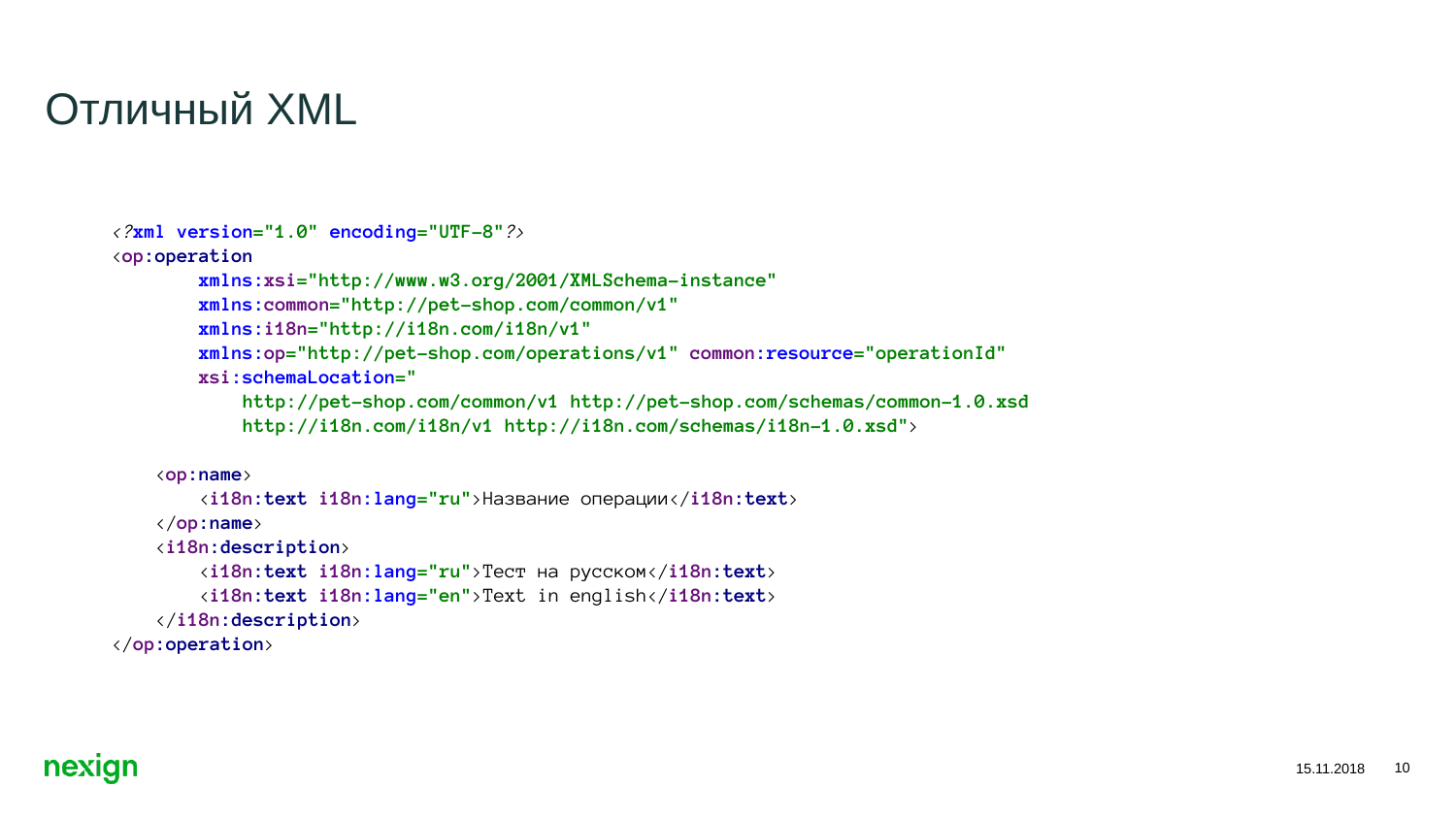

# Отличный XML
<?xml version="1.0" encoding="UTF-8"?>
<op:operation
        xmlns:xsi="http://www.w3.org/2001/XMLSchema-instance"
        xmlns:common="http://pet-shop.com/common/v1"
        xmlns:i18n="http://i18n.com/i18n/v1"
        xmlns:op="http://pet-shop.com/operations/v1" common:resource="operationId"
        xsi:schemaLocation="
            http://pet-shop.com/common/v1 http://pet-shop.com/schemas/common-1.0.xsd
            http://i18n.com/i18n/v1 http://i18n.com/schemas/i18n-1.0.xsd">
    <op:name>
        <i18n:text i18n:lang="ru">Название операции</i18n:text>
    </op:name>
    <i18n:description>
        <i18n:text i18n:lang="ru">Тест на русском</i18n:text>
        <i18n:text i18n:lang="en">Text in english</i18n:text>
    </i18n:description>
</op:operation>
10
15.11.2018